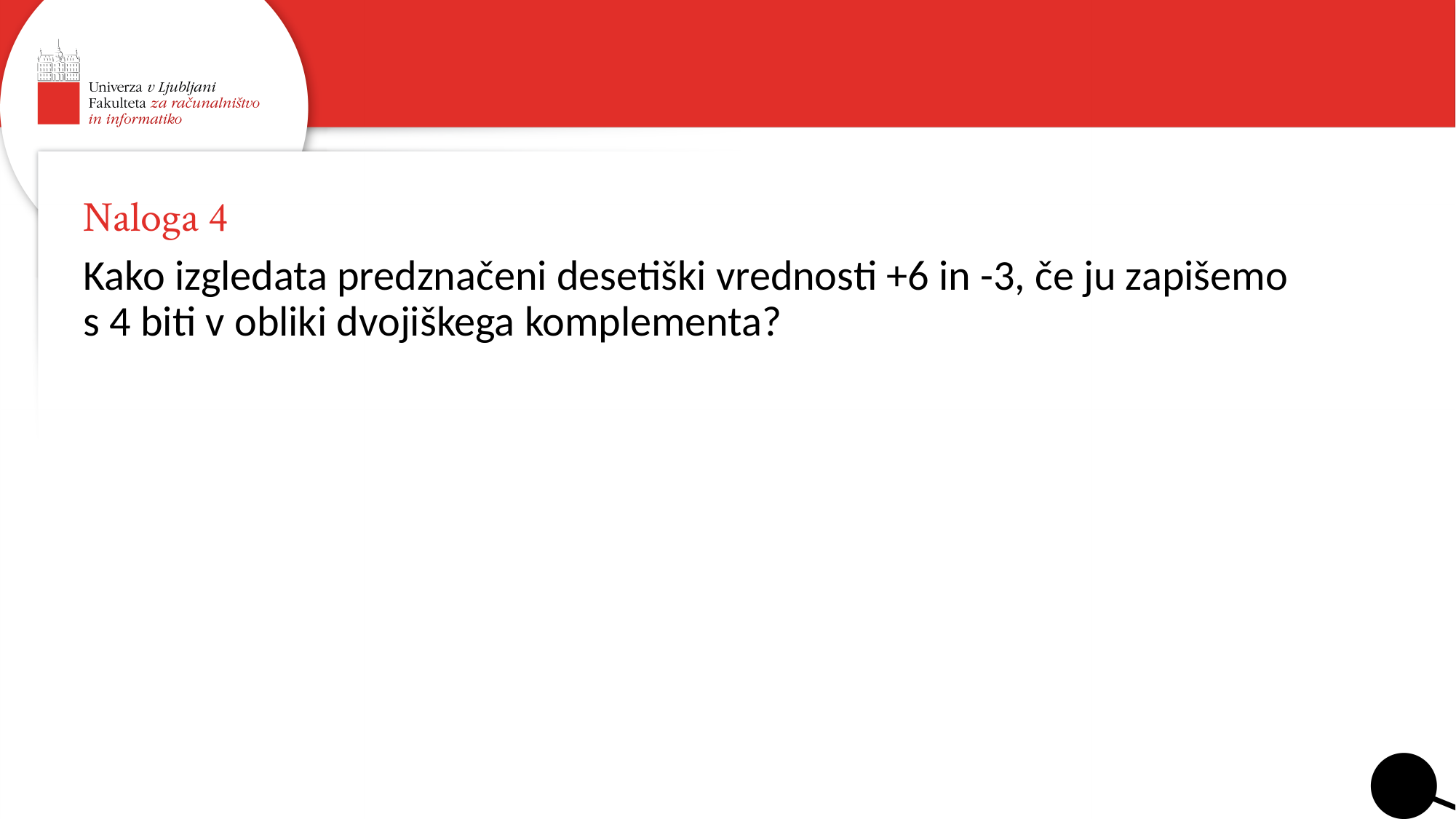

# Naloga 4
Kako izgledata predznačeni desetiški vrednosti +6 in -3, če ju zapišemo s 4 biti v obliki dvojiškega komplementa?